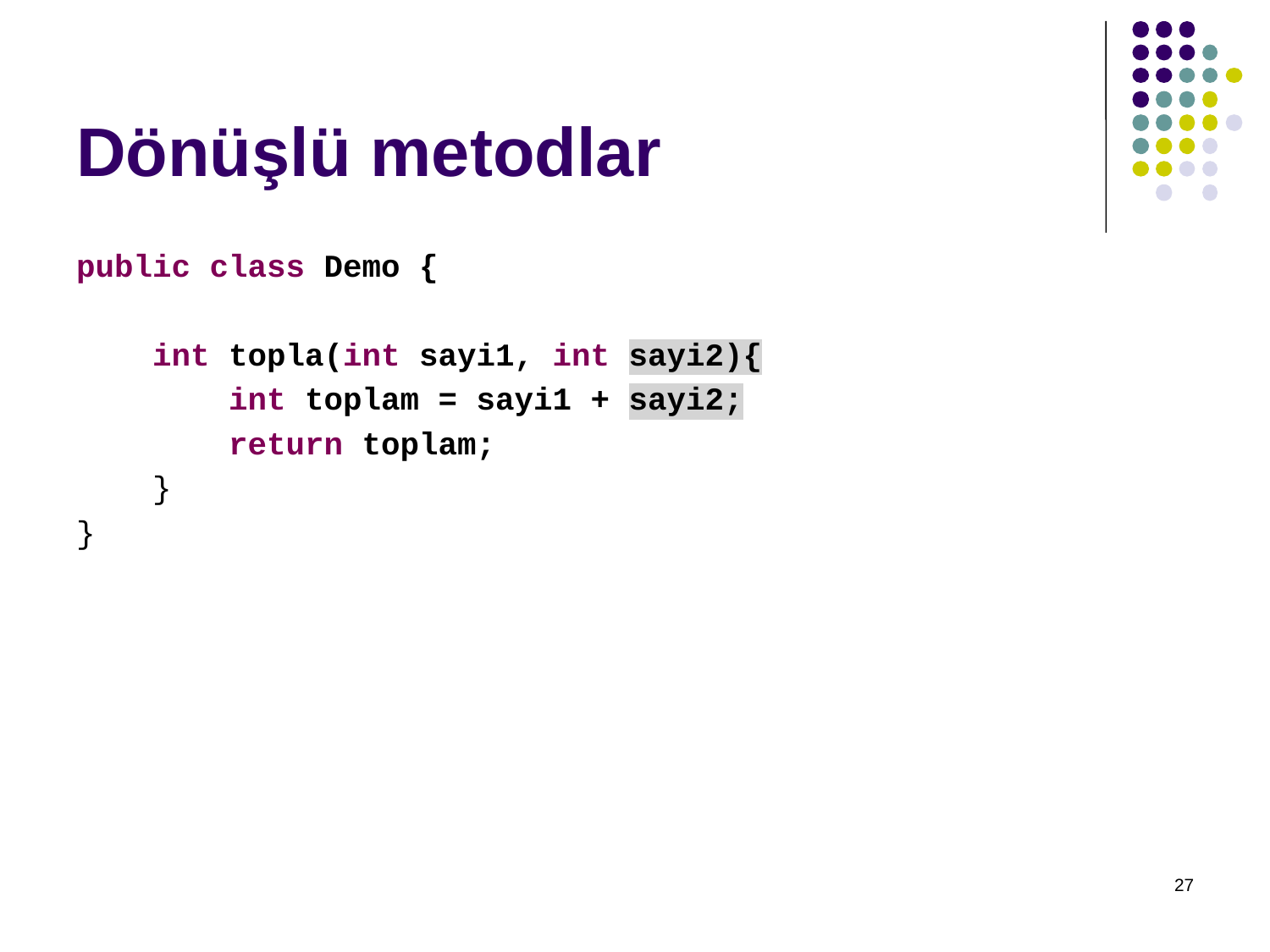

# Dönüşlü metodlar
public class Demo {

    int topla(int sayi1, int sayi2){
        int toplam = sayi1 + sayi2;
        return toplam;
    }
}

27